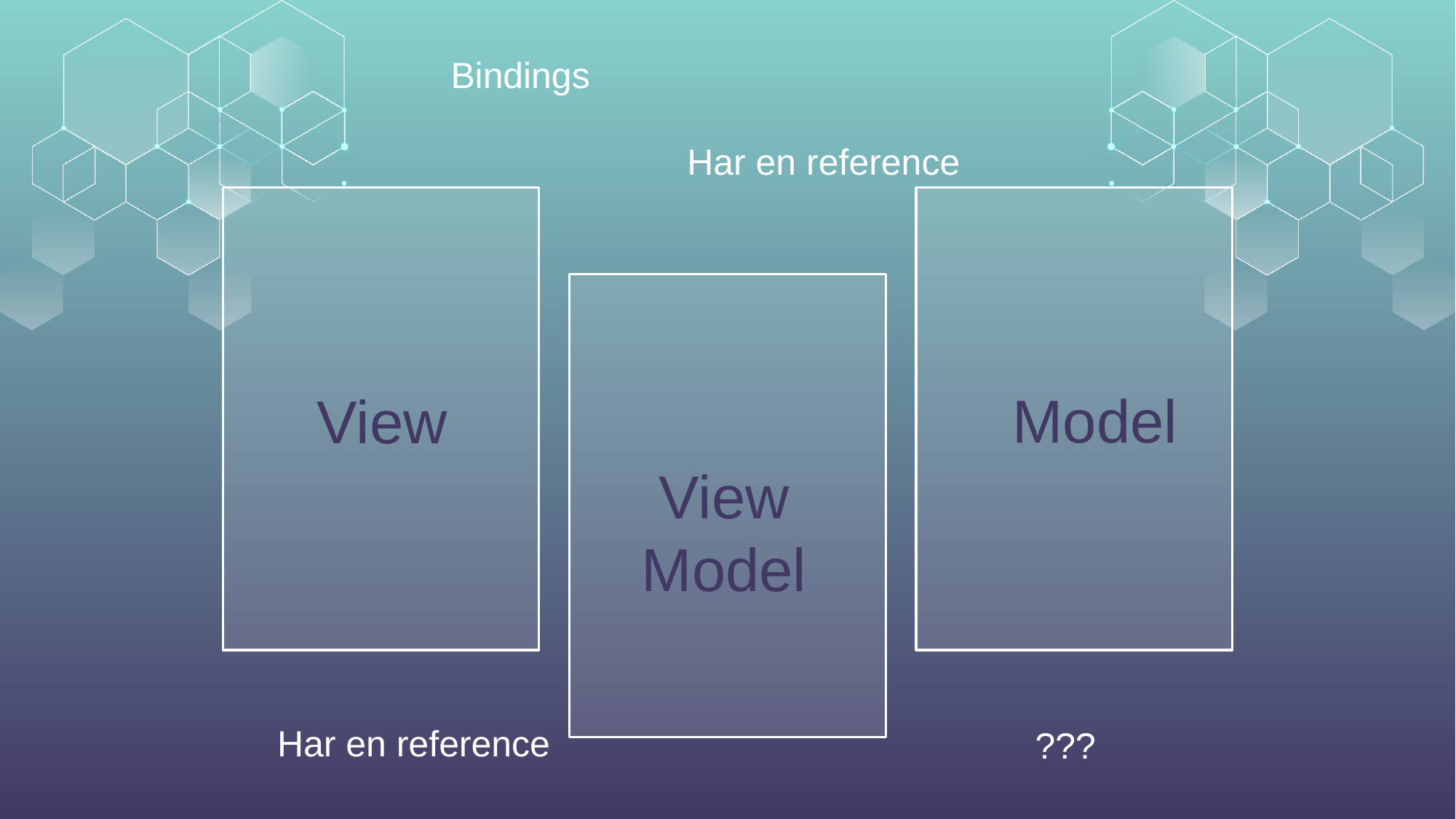

Bindings
Har en reference
Model
View
View
Model
Har en reference
???